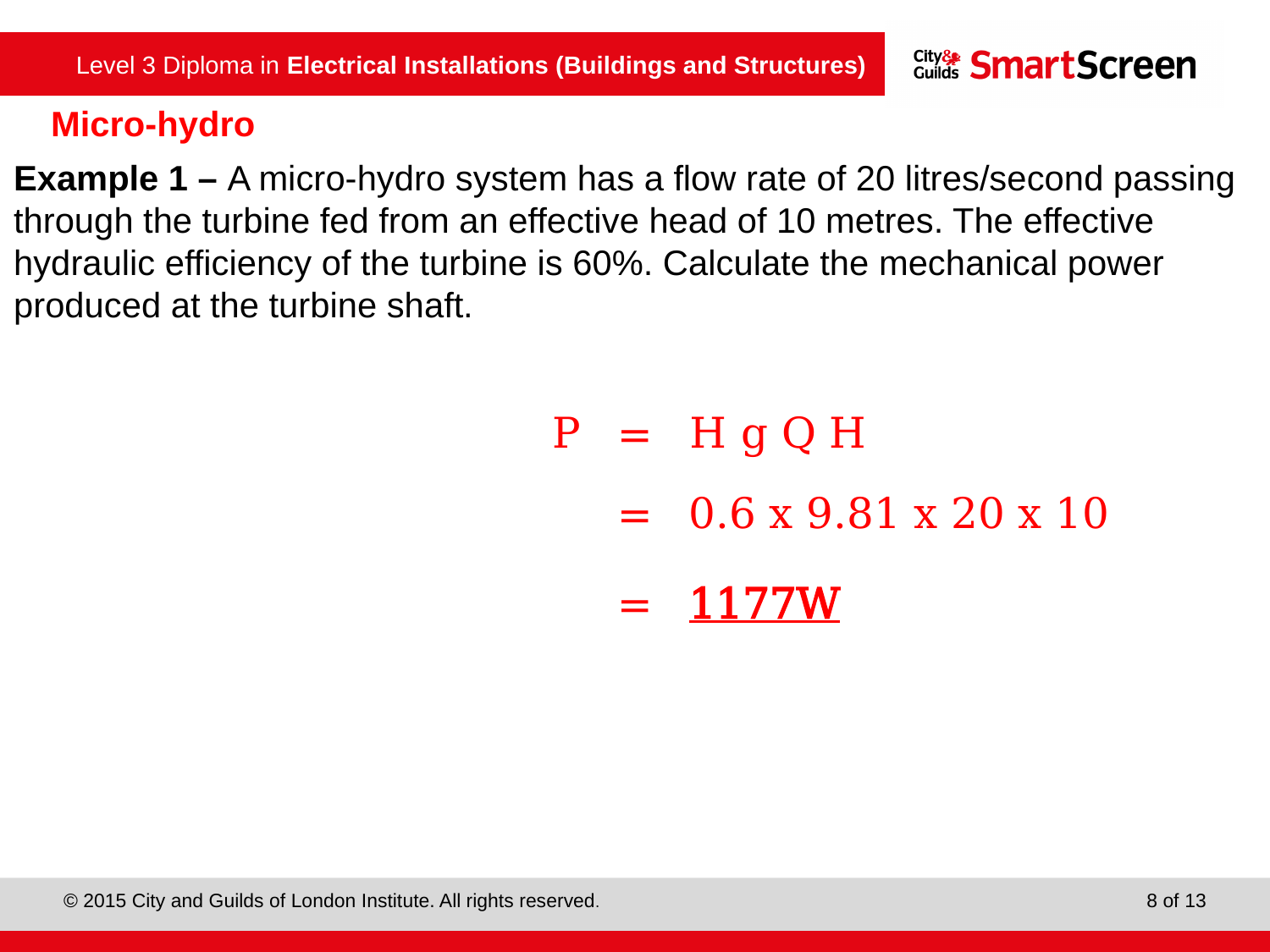

# Micro-hydro
Example 1 – A micro‑hydro system has a flow rate of 20 litres/second passing through the turbine fed from an effective head of 10 metres. The effective hydraulic efficiency of the turbine is 60%. Calculate the mechanical power produced at the turbine shaft.

| P | = | Η g Q H |
| --- | --- | --- |
|  | = | 0.6 x 9.81 x 20 x 10 |
| --- | --- | --- |
|  | = | 1177W |
| --- | --- | --- |